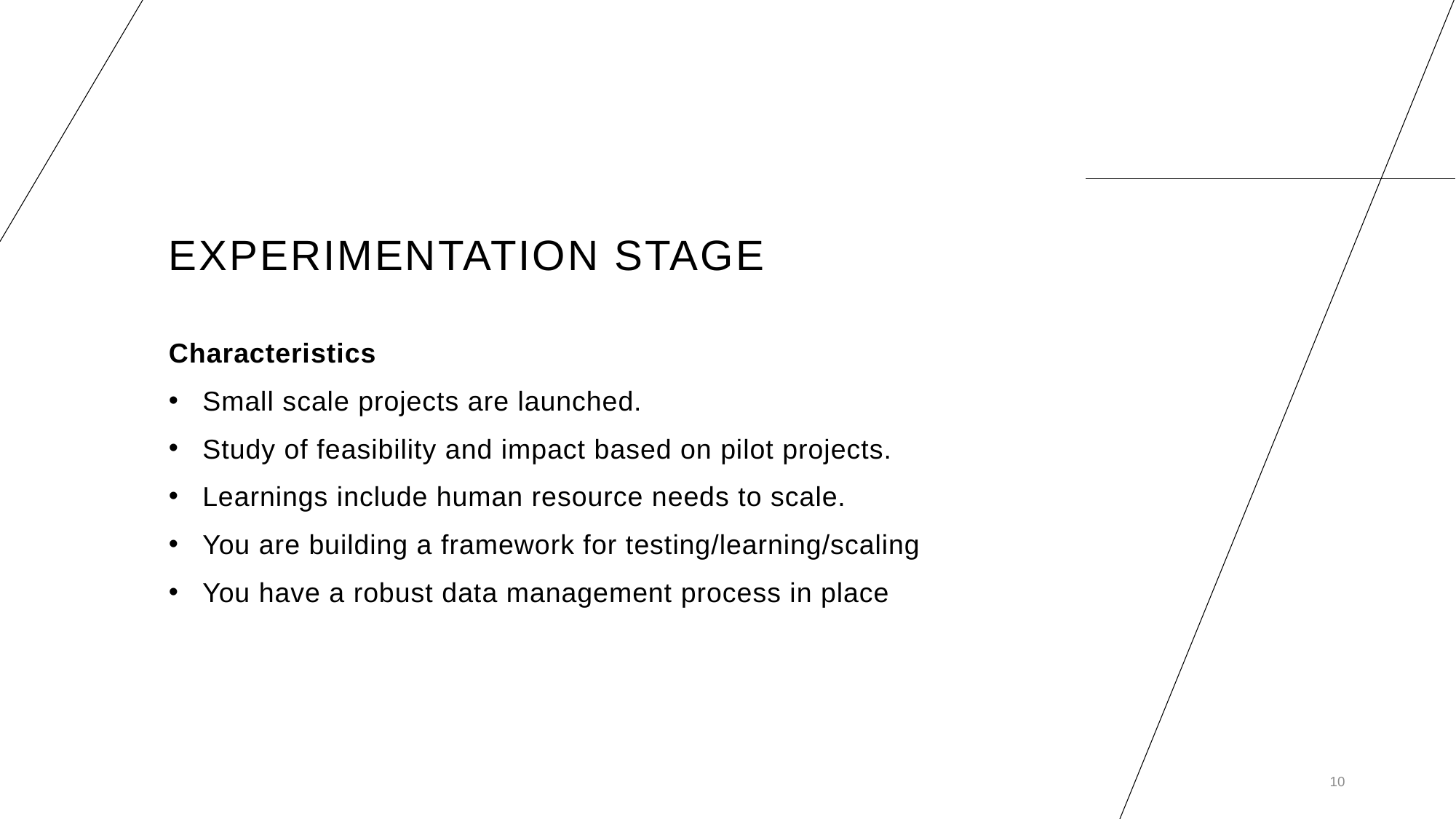

# Experimentation Stage
Characteristics
Small scale projects are launched.
Study of feasibility and impact based on pilot projects.
Learnings include human resource needs to scale.
You are building a framework for testing/learning/scaling
You have a robust data management process in place
10